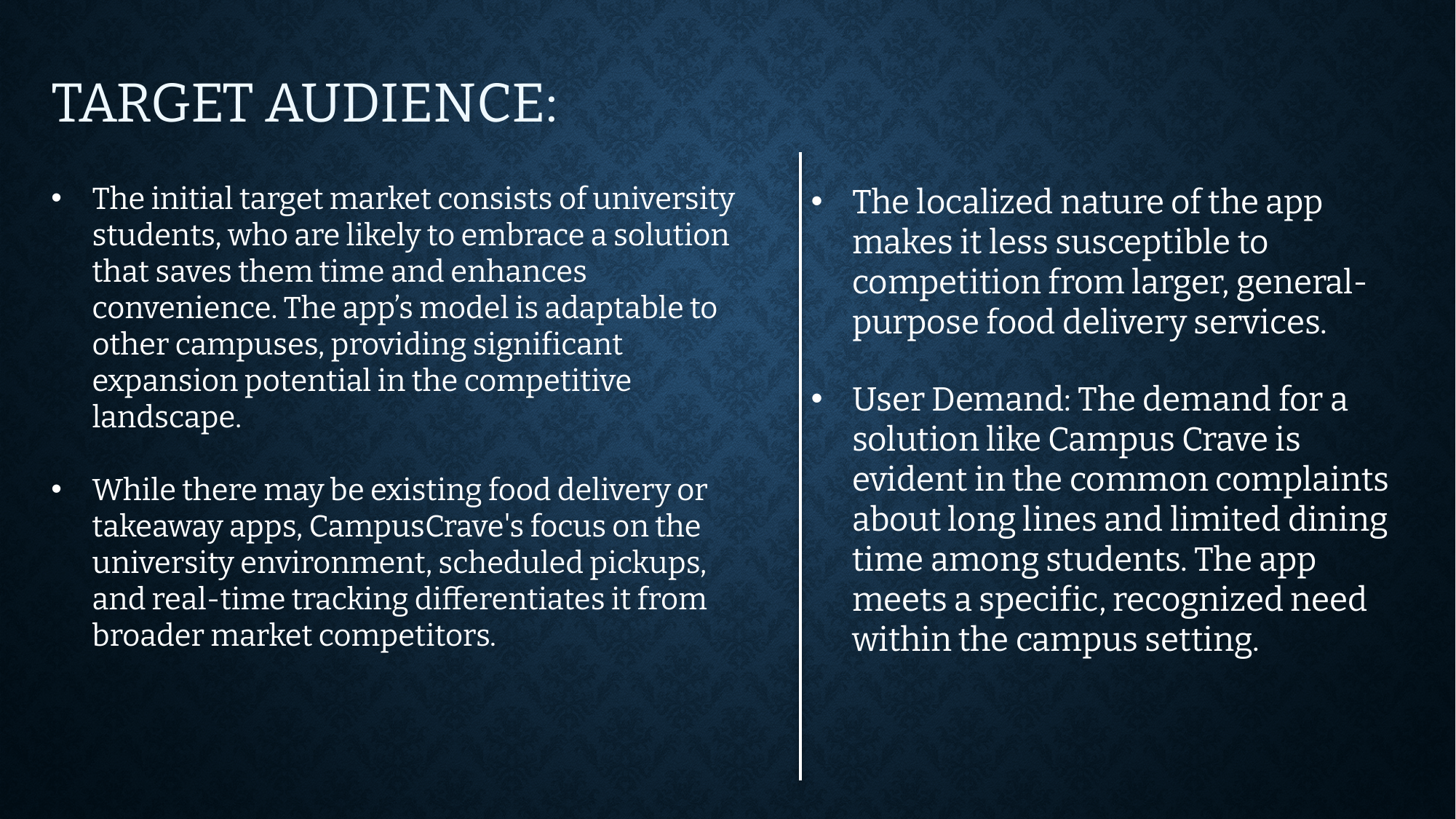

TARGET AUDIENCE:

The initial target market consists of university students, who are likely to embrace a solution that saves them time and enhances convenience. The app’s model is adaptable to other campuses, providing significant expansion potential in the competitive landscape.

While there may be existing food delivery or takeaway apps, CampusCrave's focus on the university environment, scheduled pickups, and real-time tracking differentiates it from broader market competitors.

The localized nature of the app makes it less susceptible to competition from larger, general-purpose food delivery services.

User Demand: The demand for a solution like Campus Crave is evident in the common complaints about long lines and limited dining time among students. The app meets a specific, recognized need within the campus setting.